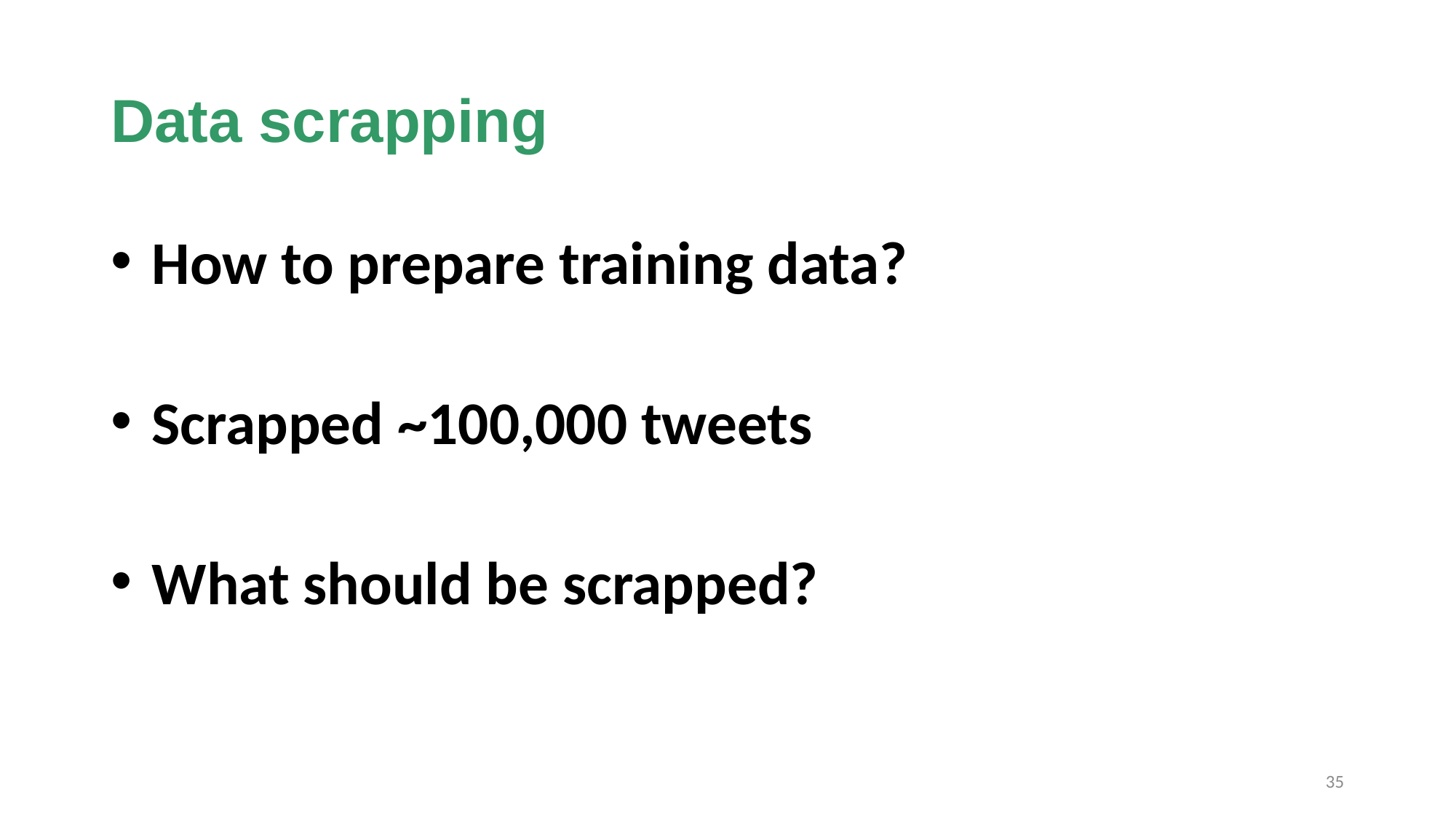

# Data scrapping
How to prepare training data?

Scrapped ~100,000 tweets

What should be scrapped?
35